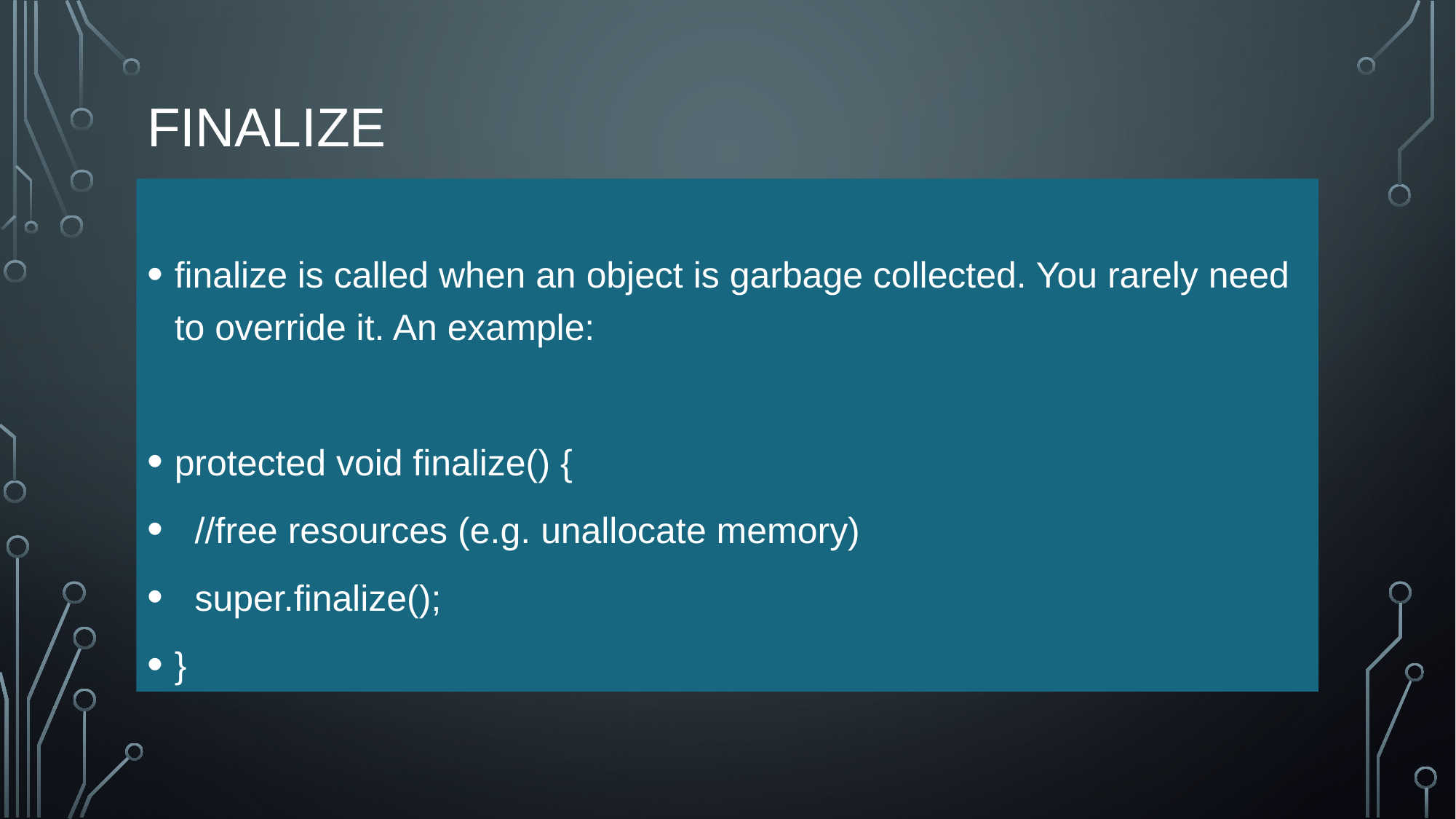

# finalize

finalize is called when an object is garbage collected. You rarely need to override it. An example:

protected void finalize() {
  //free resources (e.g. unallocate memory)
  super.finalize();
}